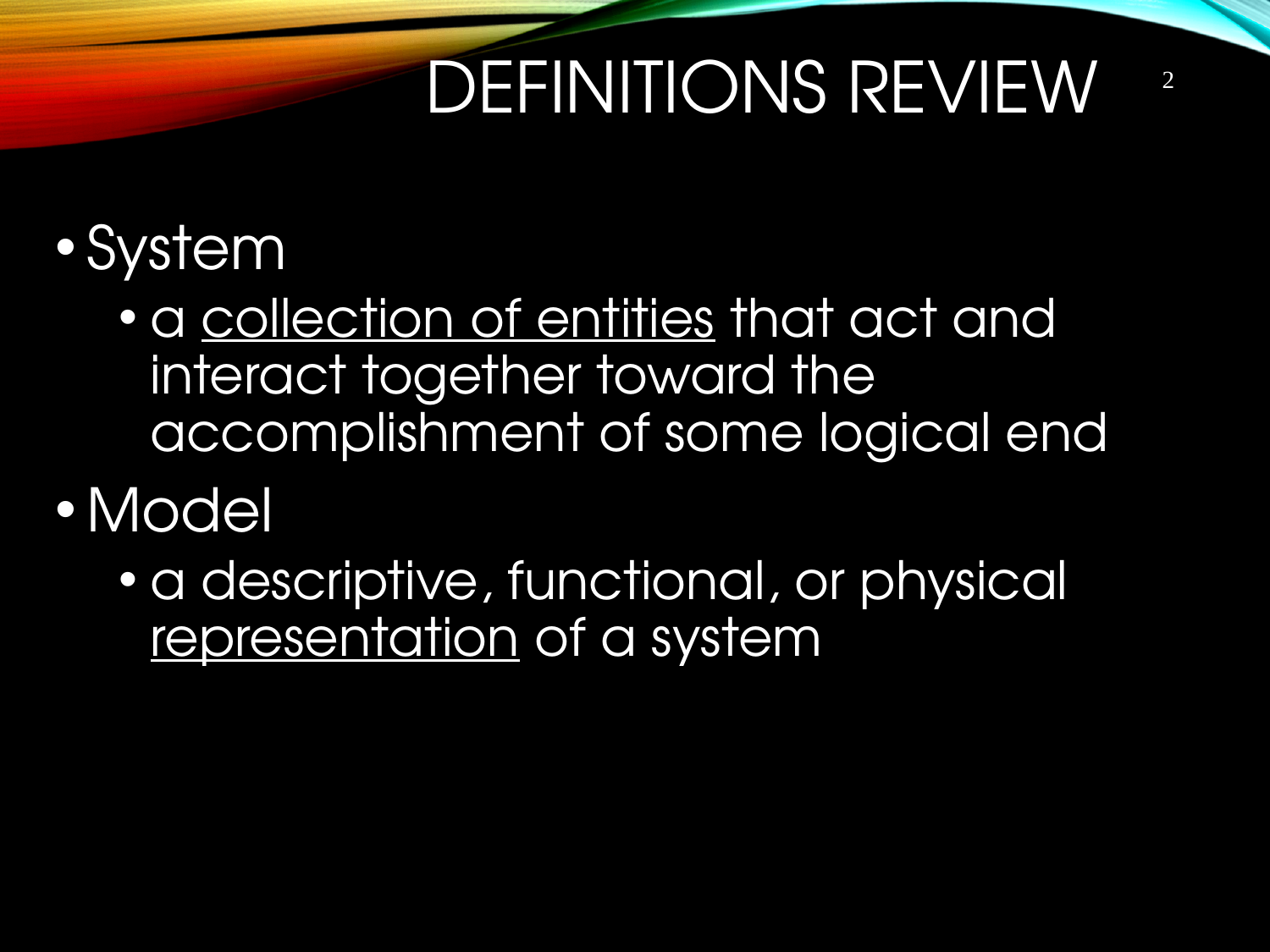

# Definitions Review
2
System
a collection of entities that act and interact together toward the accomplishment of some logical end
Model
a descriptive, functional, or physical representation of a system